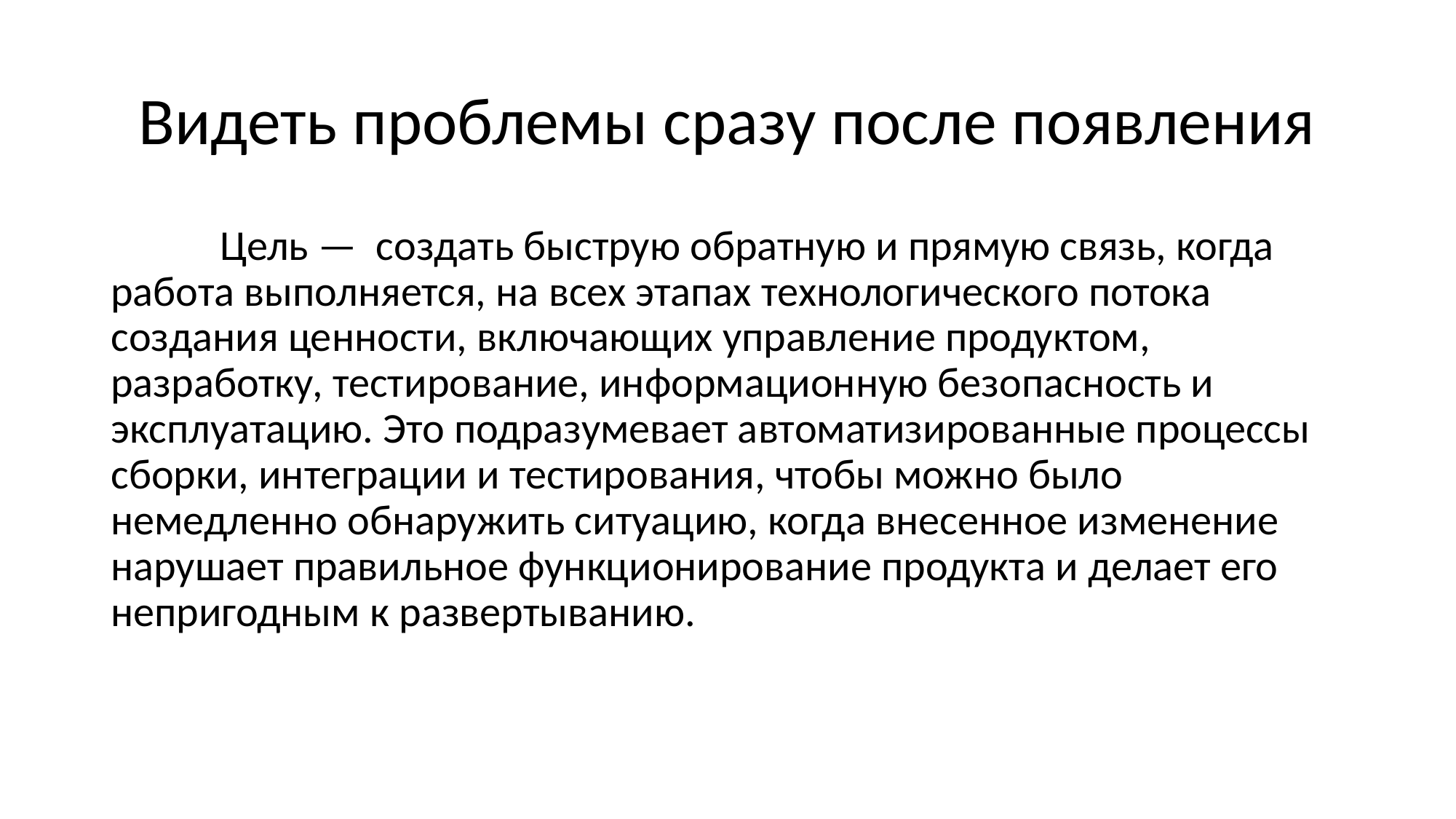

# Видеть проблемы сразу после появления
	Цель —  создать быструю обратную и прямую связь, когда работа выполняется, на всех этапах технологического потока создания ценности, включающих управление продуктом, разработку, тестирование, информационную безопасность и эксплуатацию. Это подразумевает автоматизированные процессы сборки, интеграции и тестирования, чтобы можно было немедленно обнаружить ситуацию, когда внесенное изменение нарушает правильное функционирование продукта и делает его непригодным к развертыванию.